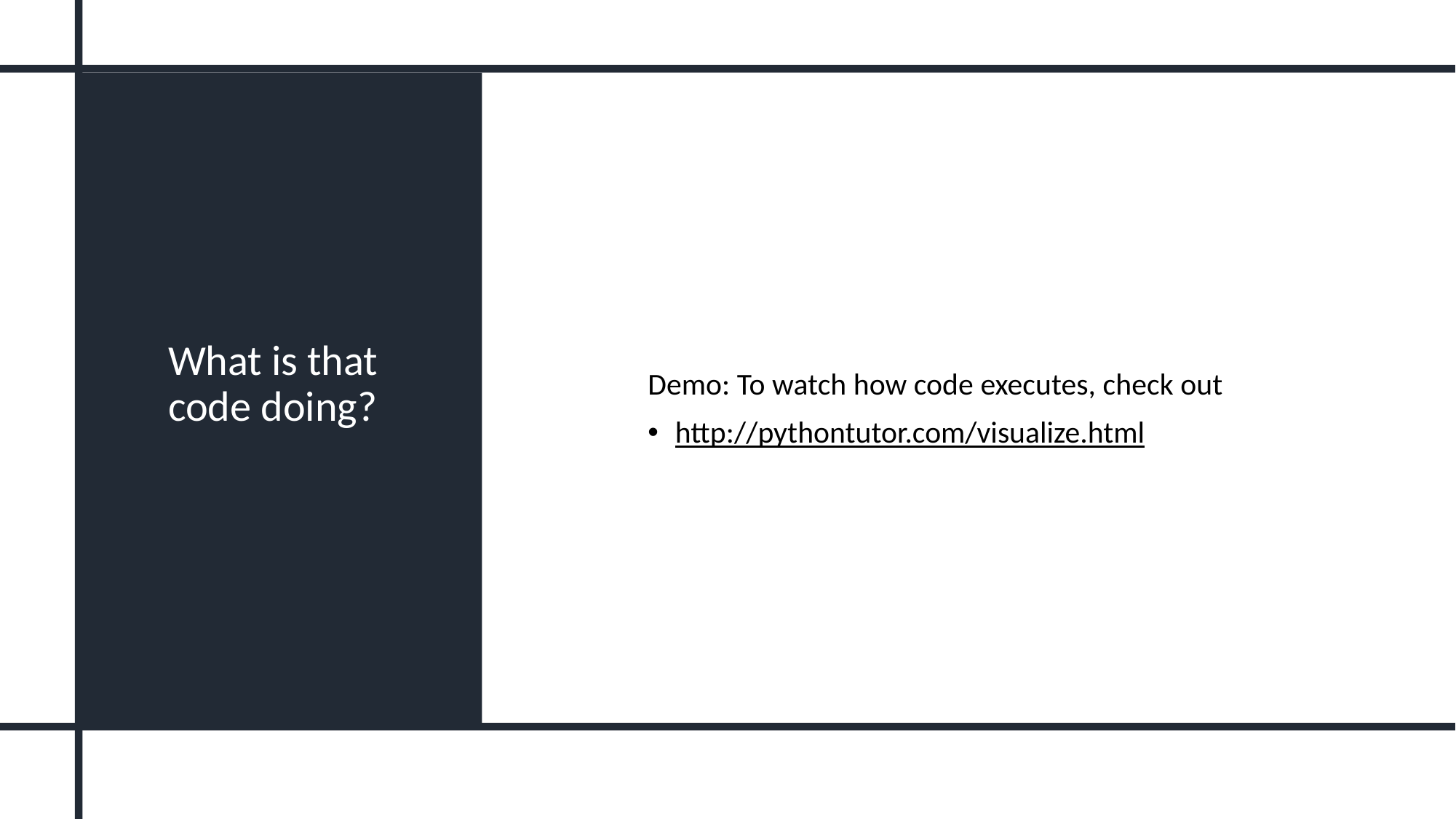

# What is that code doing?
Demo: To watch how code executes, check out
http://pythontutor.com/visualize.html